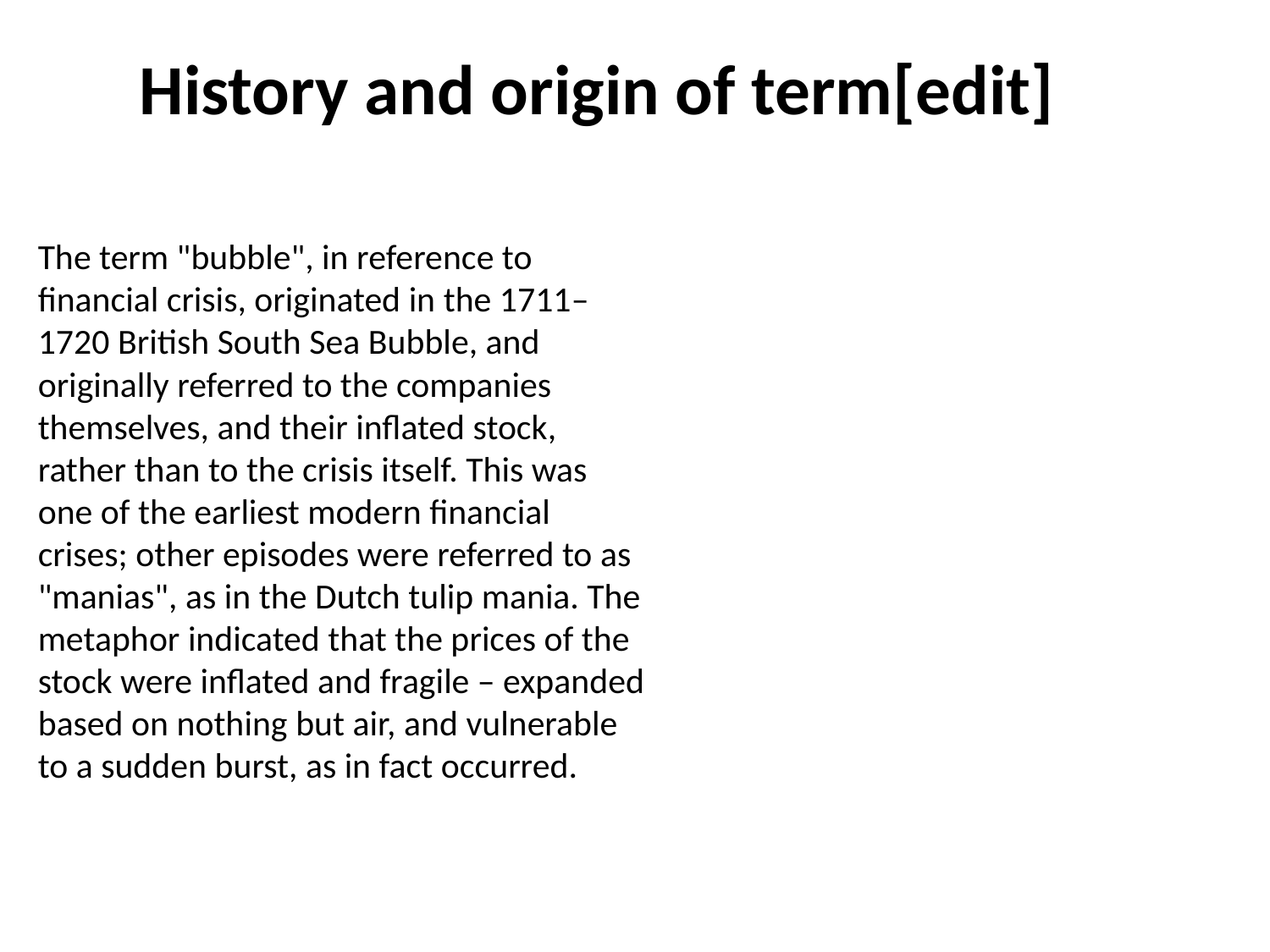

History and origin of term[edit]

The term "bubble", in reference to financial crisis, originated in the 1711–1720 British South Sea Bubble, and originally referred to the companies themselves, and their inflated stock, rather than to the crisis itself. This was one of the earliest modern financial crises; other episodes were referred to as "manias", as in the Dutch tulip mania. The metaphor indicated that the prices of the stock were inflated and fragile – expanded based on nothing but air, and vulnerable to a sudden burst, as in fact occurred.